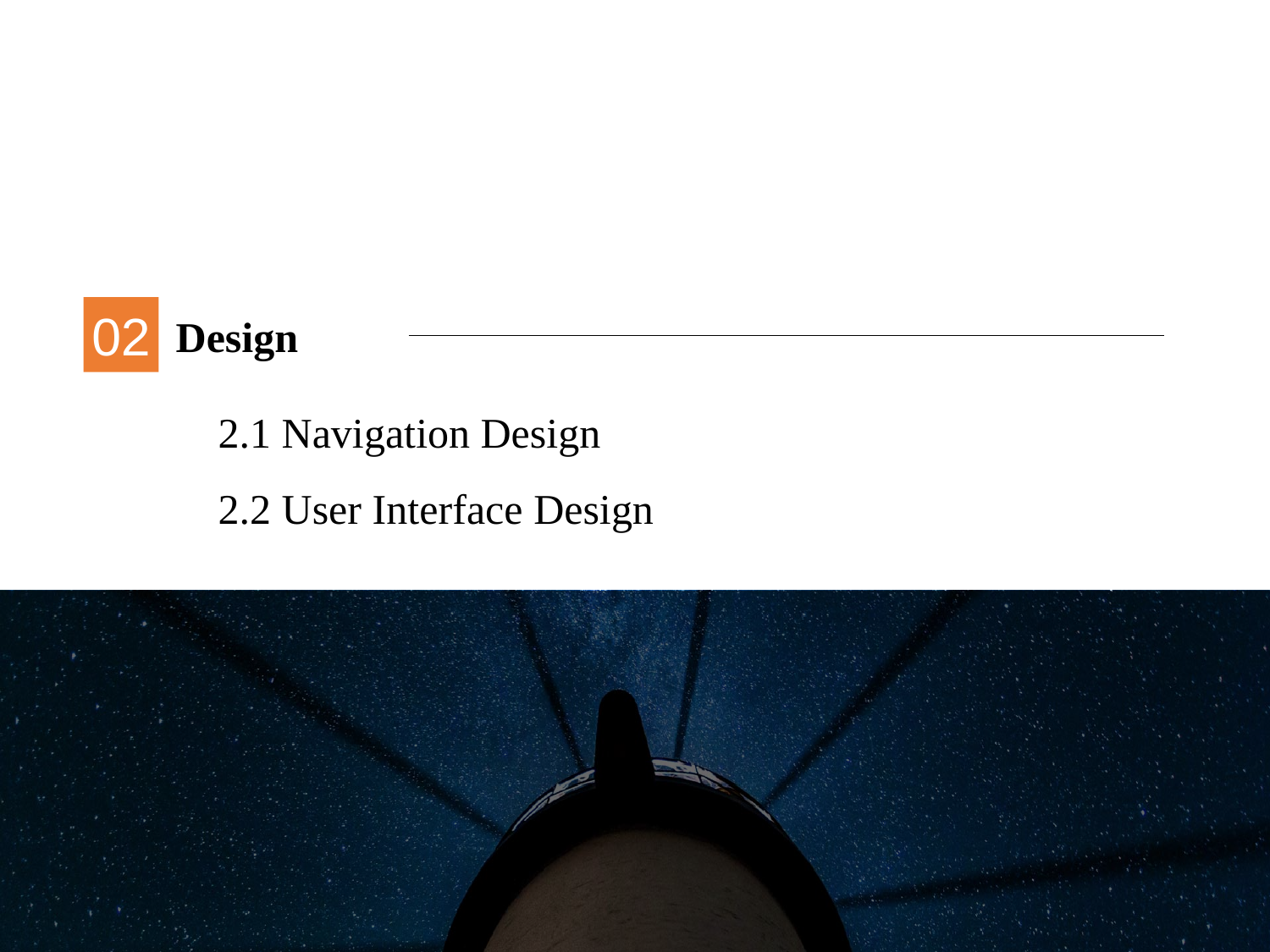

02

Design
2.1 Navigation Design
2.2 User Interface Design